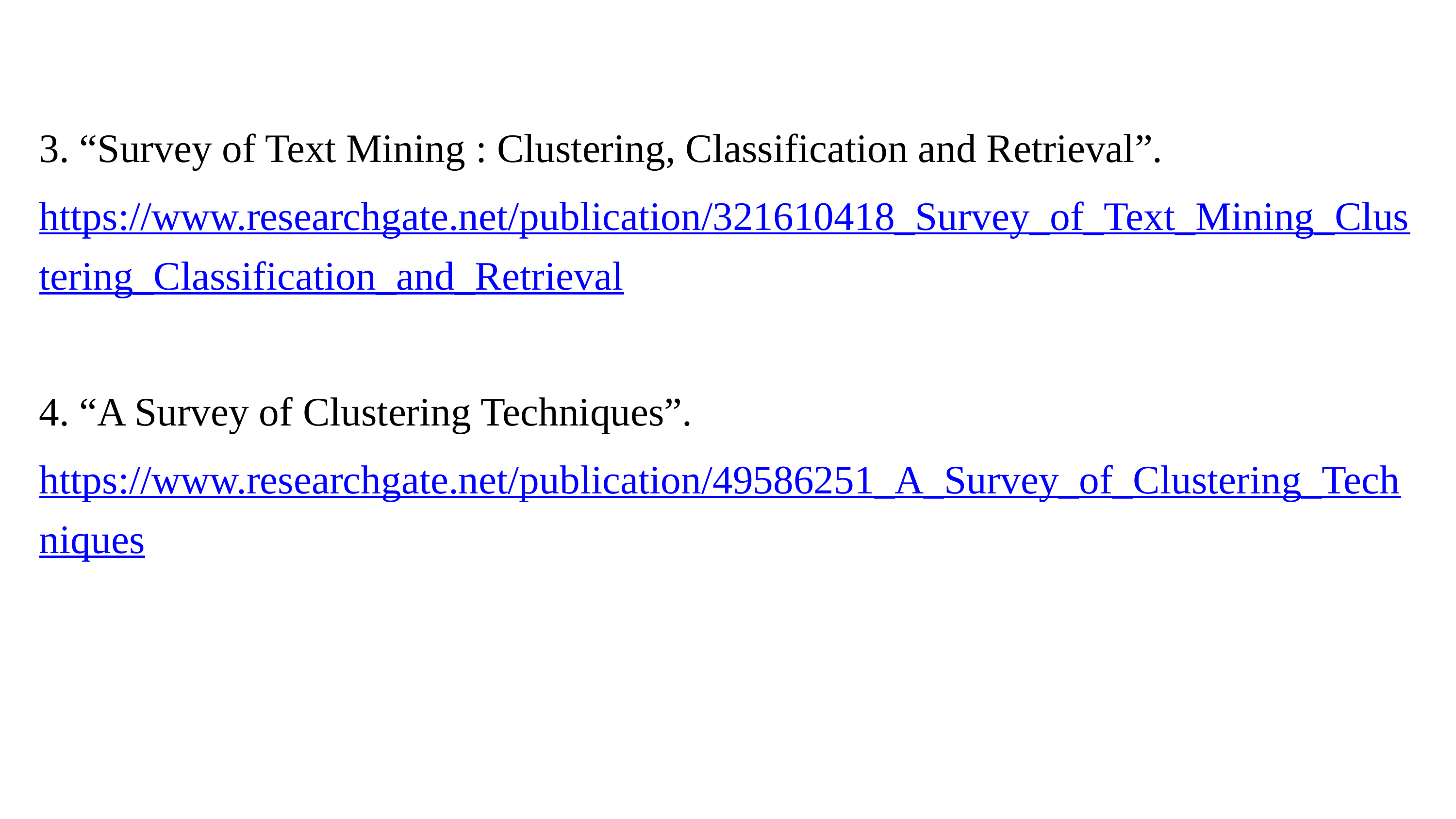

3. “Survey of Text Mining : Clustering, Classification and Retrieval”.
https://www.researchgate.net/publication/321610418_Survey_of_Text_Mining_Clustering_Classification_and_Retrieval

4. “A Survey of Clustering Techniques”.
https://www.researchgate.net/publication/49586251_A_Survey_of_Clustering_Techniques